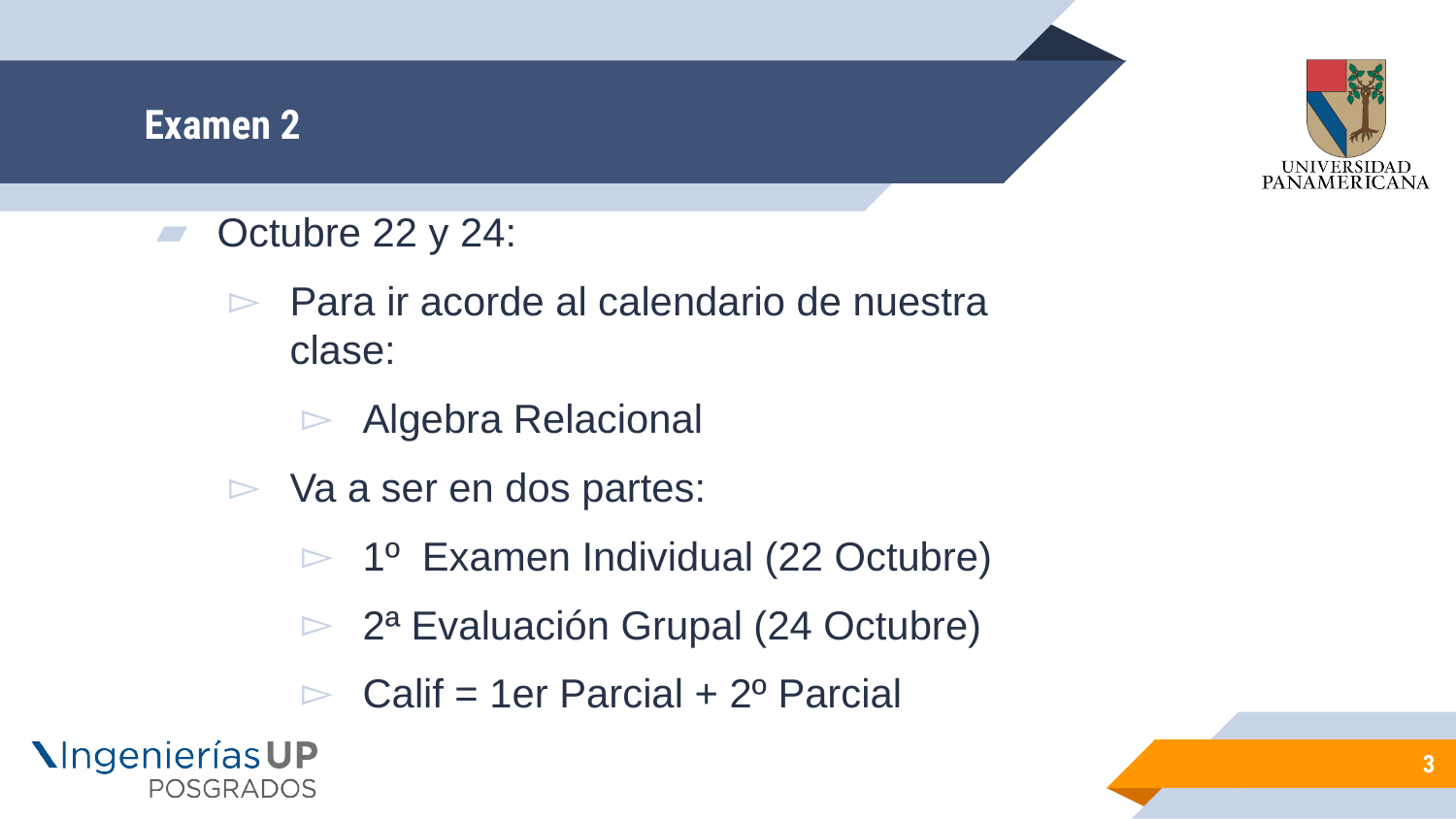

# Examen 2
Octubre 22 y 24:
Para ir acorde al calendario de nuestra clase:
Algebra Relacional
Va a ser en dos partes:
1º  Examen Individual (22 Octubre)
2ª Evaluación Grupal (24 Octubre)
Calif = 1er Parcial + 2º Parcial
3